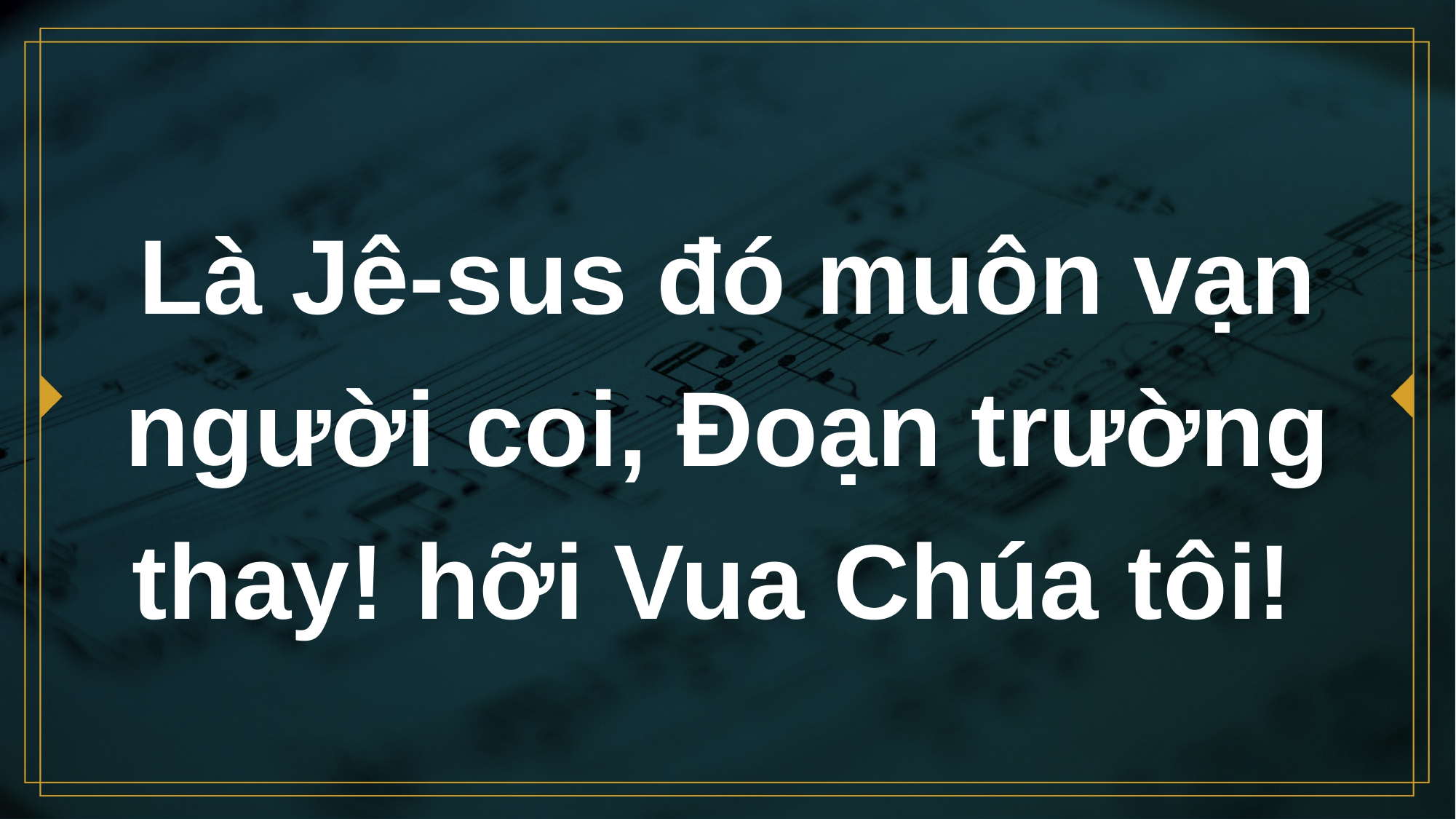

# Là Jê-sus đó muôn vạn người coi, Đoạn trường thay! hỡi Vua Chúa tôi!